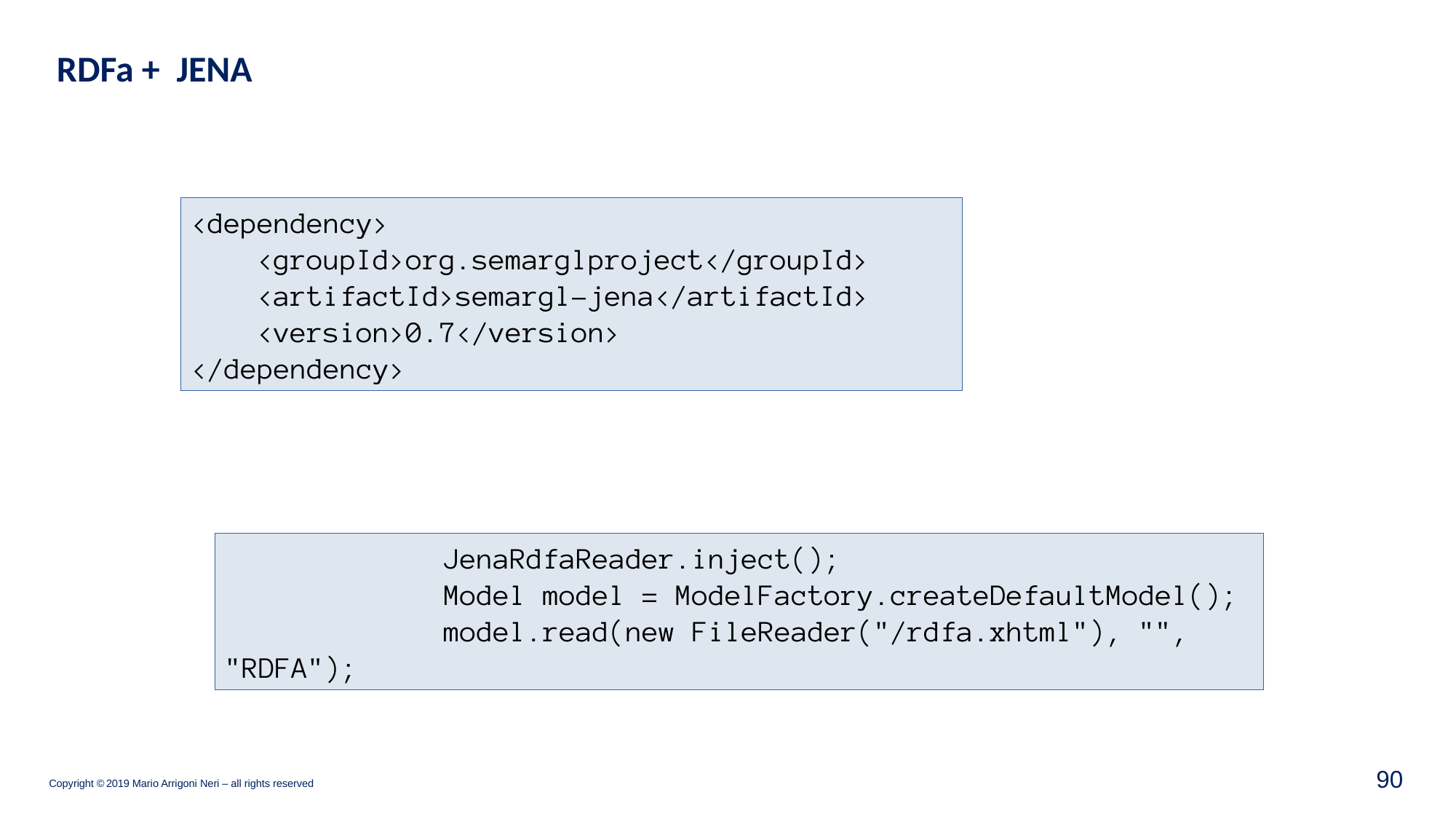

RDFa +  JENA
<dependency>
    <groupId>org.semarglproject</groupId>
    <artifactId>semargl-jena</artifactId>
    <version>0.7</version>
</dependency>
		JenaRdfaReader.inject();
		Model model = ModelFactory.createDefaultModel();
		model.read(new FileReader("/rdfa.xhtml"), "", "RDFA");
90